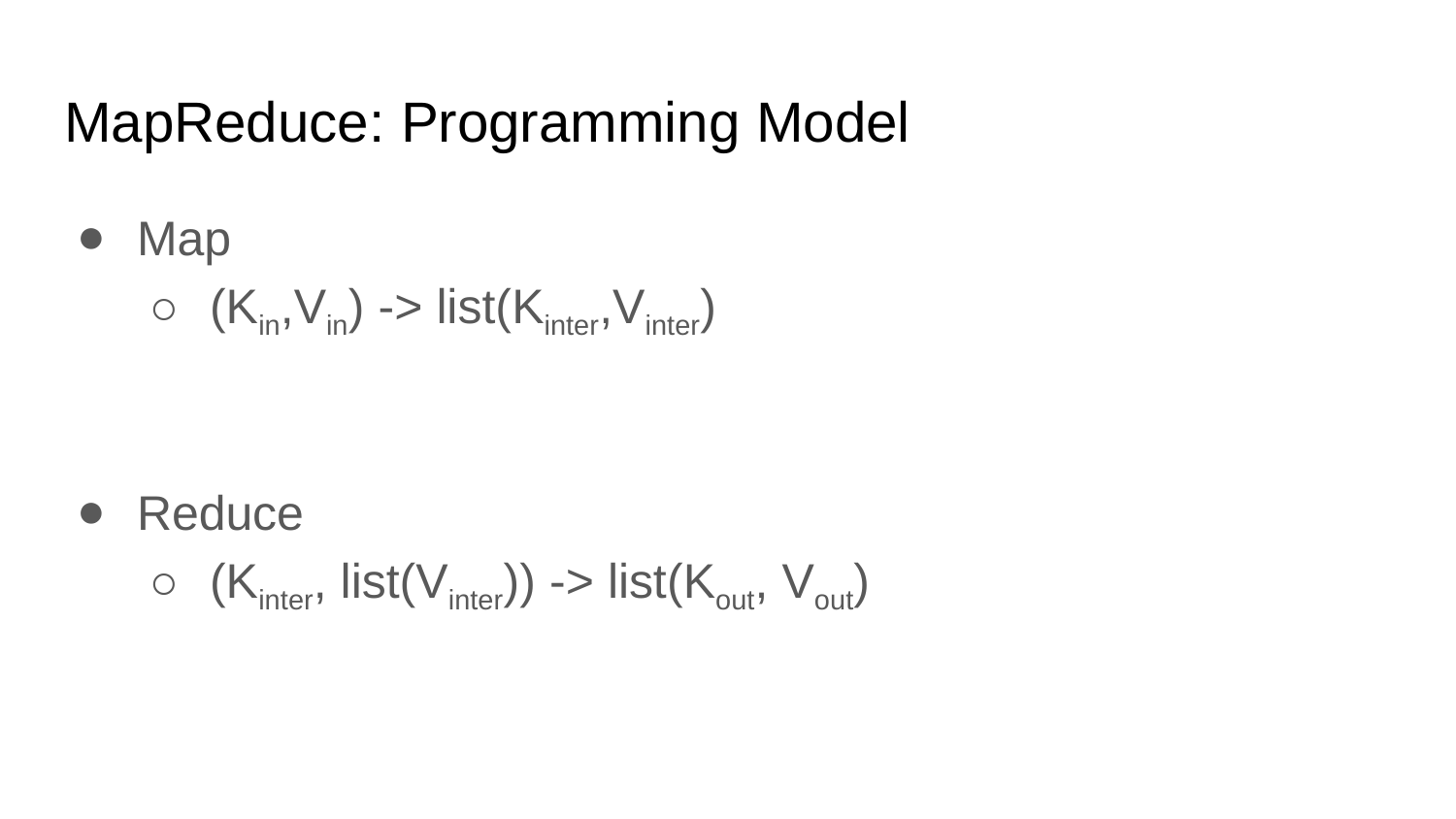

# MapReduce: Programming Model
Map
(Kin,Vin) -> list(Kinter,Vinter)

Reduce
(Kinter, list(Vinter)) -> list(Kout, Vout)